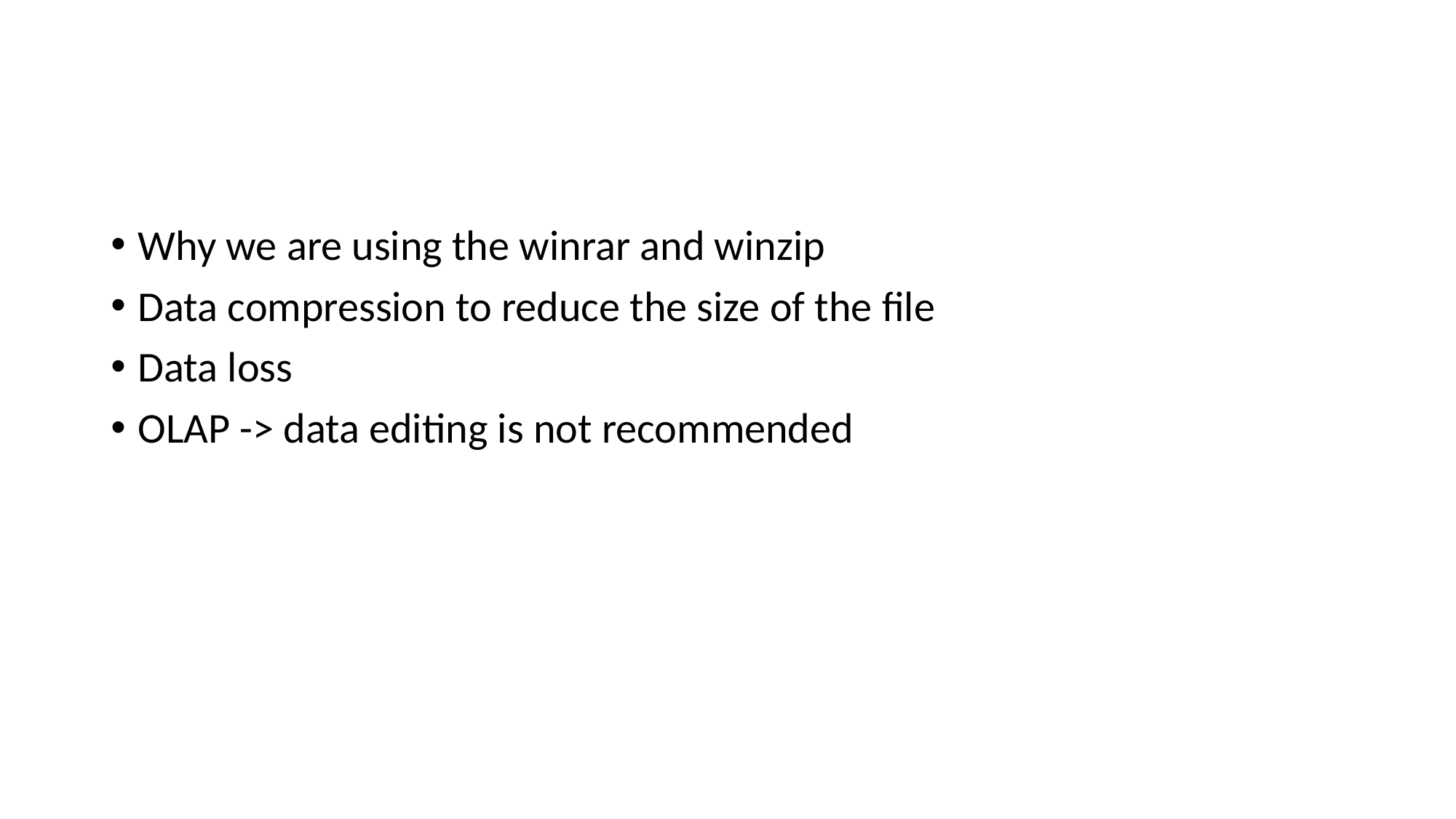

#
Why we are using the winrar and winzip
Data compression to reduce the size of the file
Data loss
OLAP -> data editing is not recommended